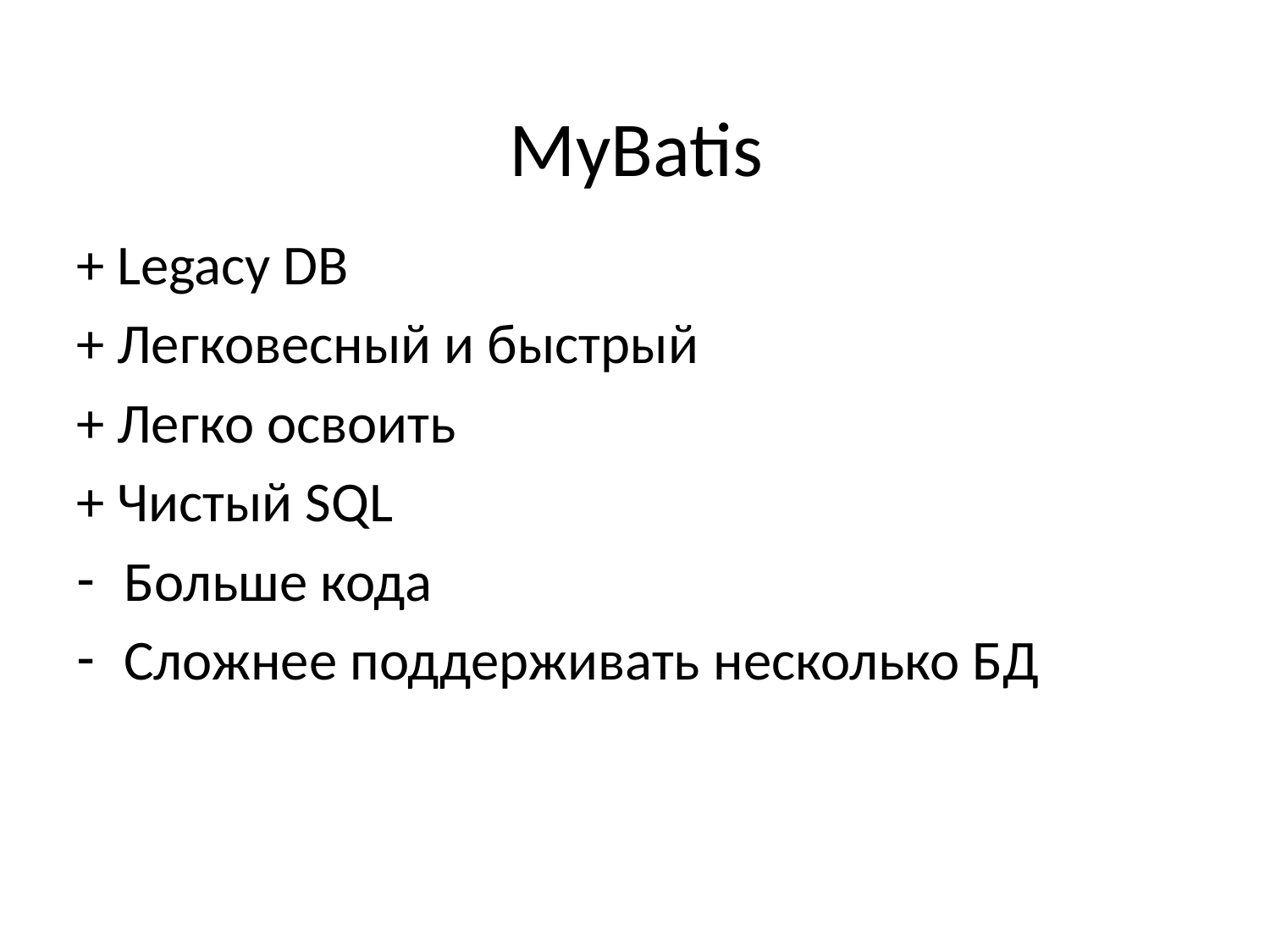

# MyBatis
+ Legacy DB
+ Легковесный и быстрый
+ Легко освоить
+ Чистый SQL
Больше кода
Сложнее поддерживать несколько БД